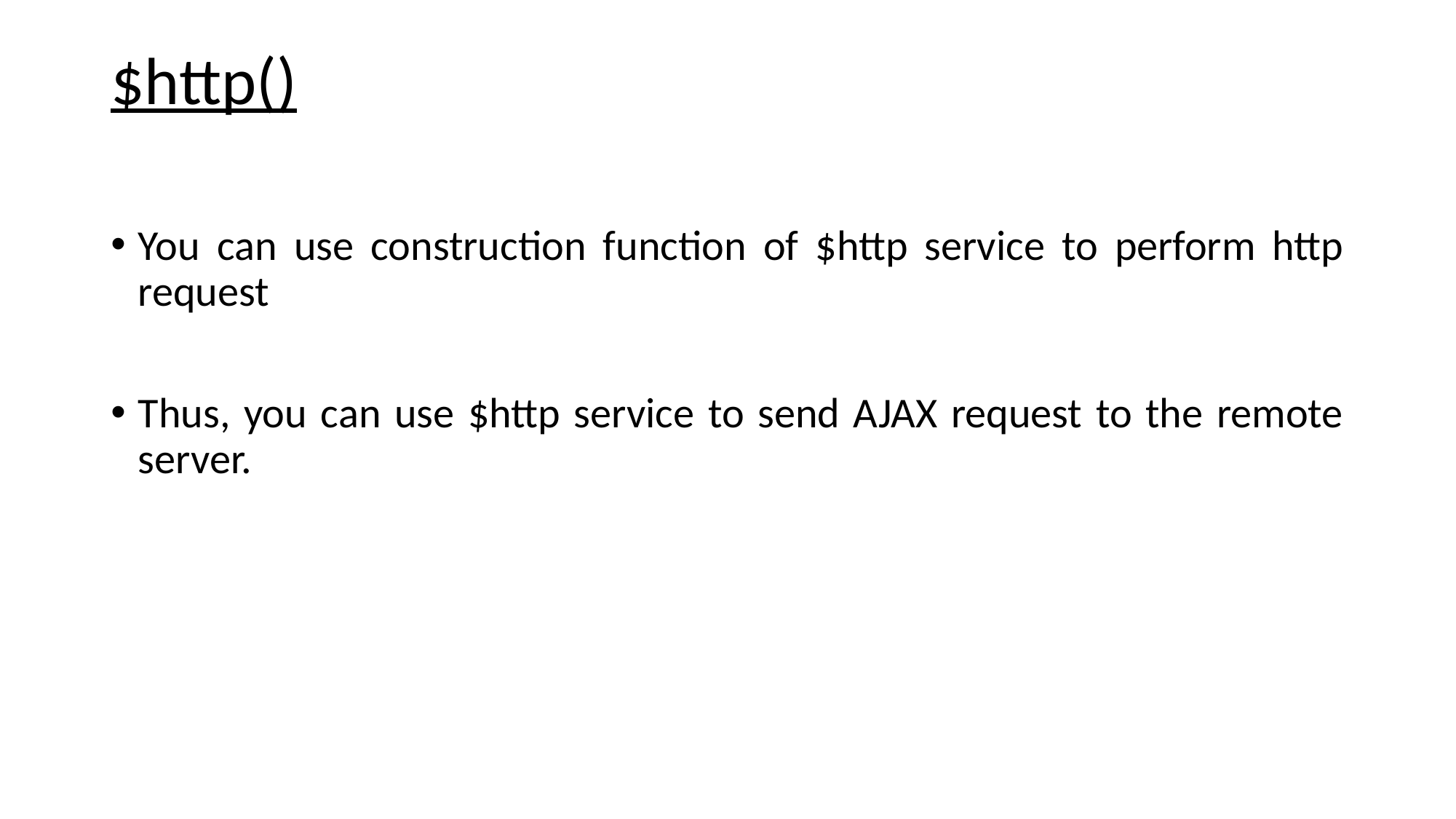

# $http()
You can use construction function of $http service to perform http request

Thus, you can use $http service to send AJAX request to the remote server.